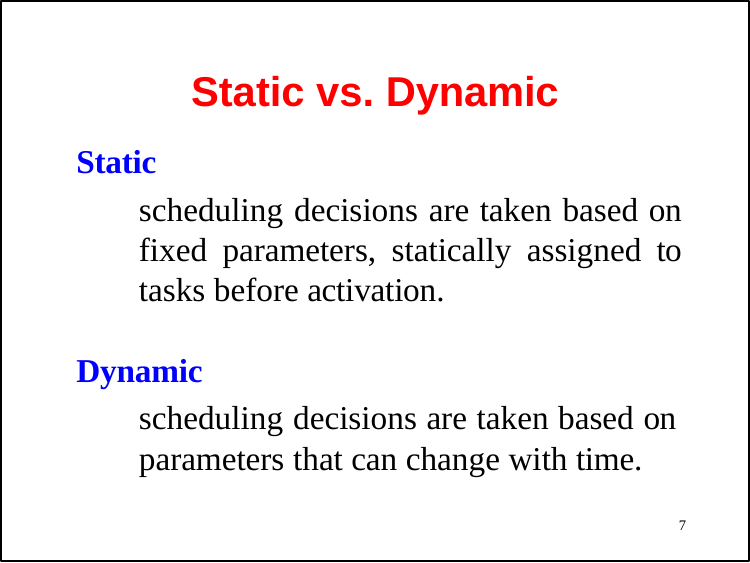

# Static vs. Dynamic
Static
scheduling decisions are taken based on fixed parameters, statically assigned to tasks before activation.

Dynamic
scheduling decisions are taken based on parameters that can change with time.
7